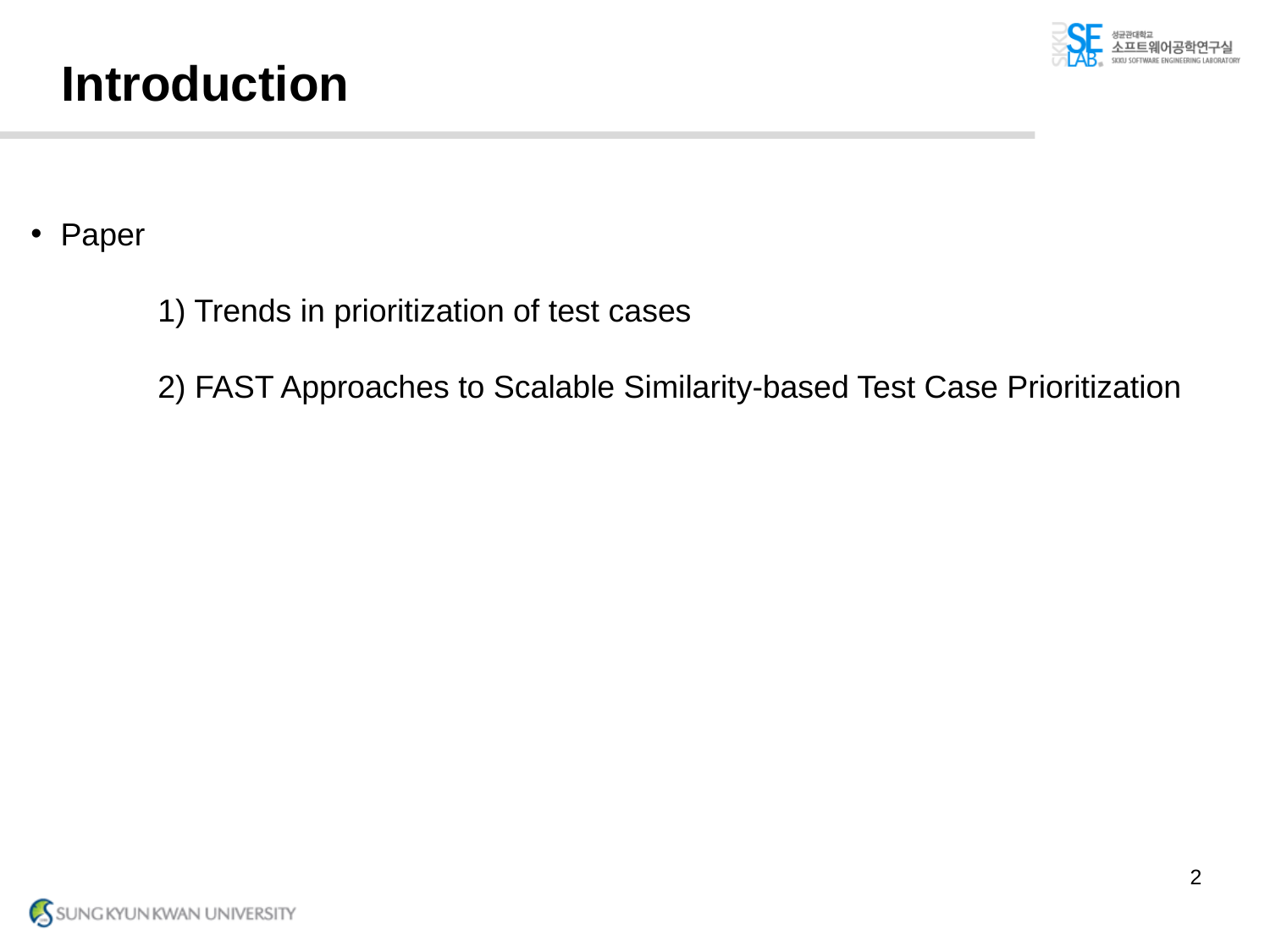

# Introduction
Paper

 	1) Trends in prioritization of test cases

	2) FAST Approaches to Scalable Similarity-based Test Case Prioritization
2